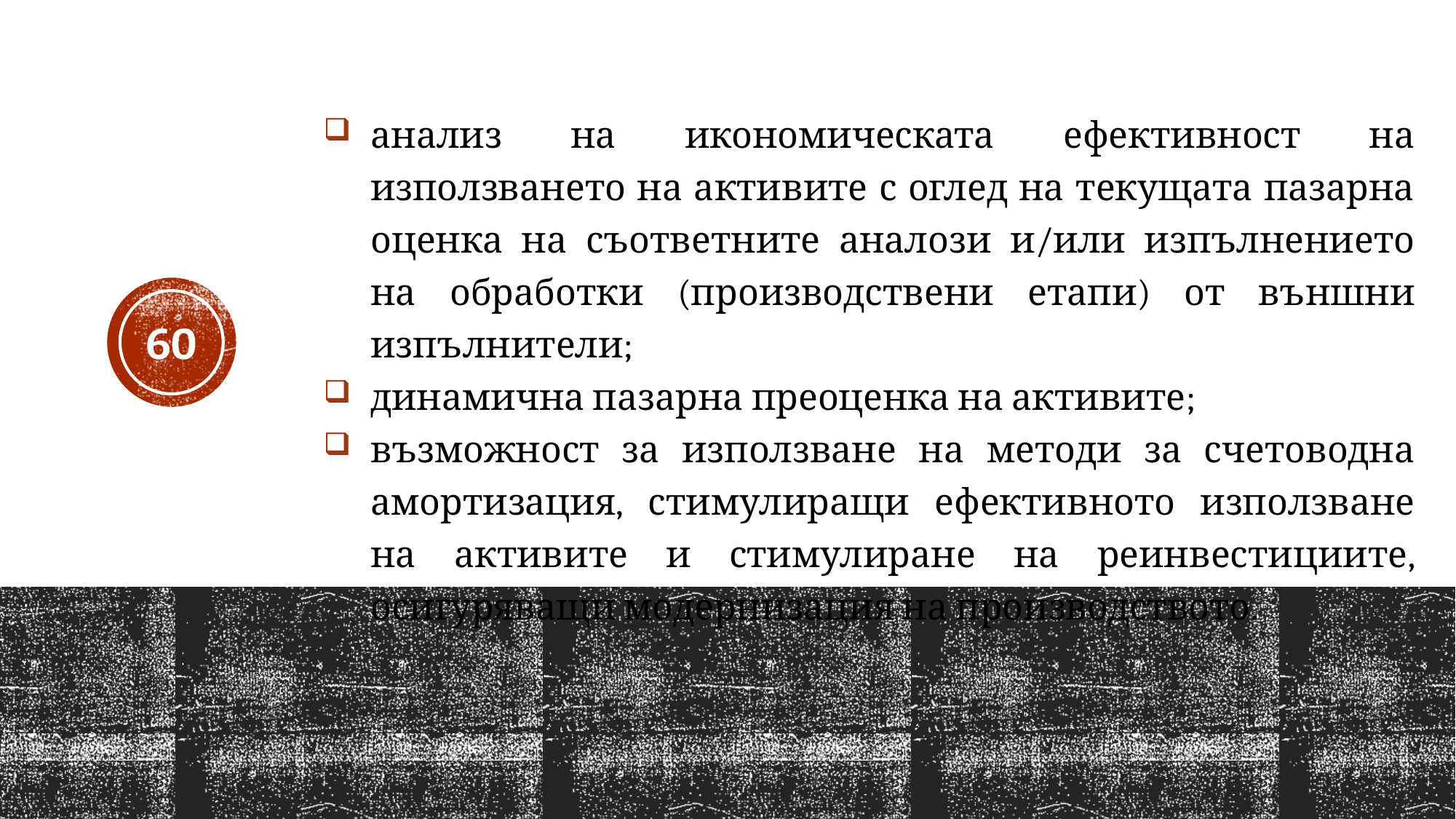

анализ на икономическата ефективност на използването на активите с оглед на текущата пазарна оценка на съответните аналози и/или изпълнението на обработки (производствени етапи) от външни изпълнители;
динамична пазарна преоценка на активите;
възможност за използване на методи за счетоводна амортизация, стимулиращи ефективното използване на активите и стимулиране на реинвестициите, осигуряващи модернизация на производството.
60